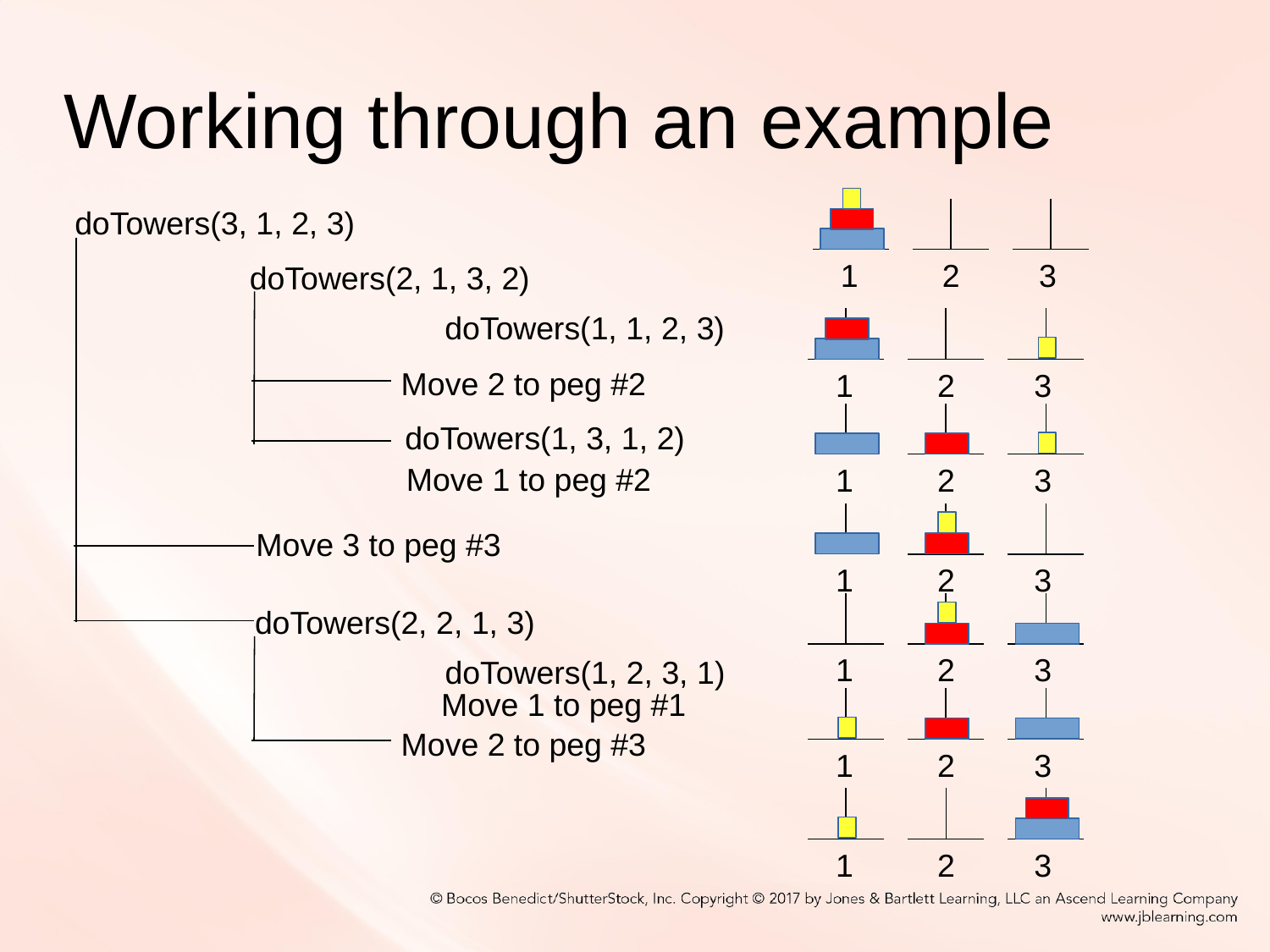

Working through an example

doTowers(3, 1, 2, 3)

1
2
3
doTowers(2, 1, 3, 2)
doTowers(1, 1, 2, 3)

Move 2 to peg #2
1
2
3
doTowers(1, 3, 1, 2)

Move 1 to peg #2
1
2
3

Move 3 to peg #3

1
2
3
doTowers(2, 2, 1, 3)

1
2
3
doTowers(1, 2, 3, 1)
Move 1 to peg #1

Move 2 to peg #3

1
2
3

1
2
3